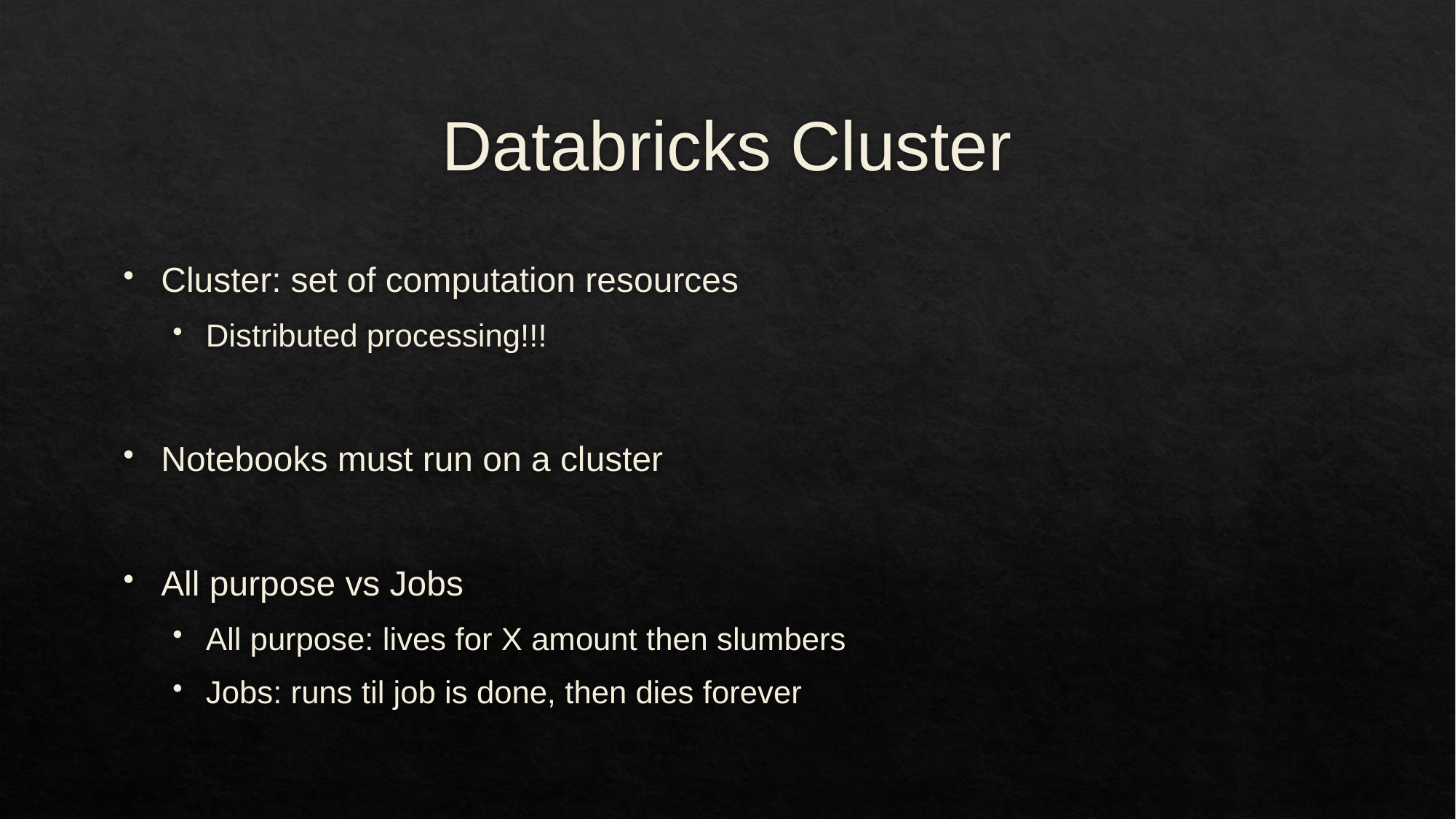

# Databricks Cluster
Cluster: set of computation resources
Distributed processing!!!

Notebooks must run on a cluster

All purpose vs Jobs
All purpose: lives for X amount then slumbers
Jobs: runs til job is done, then dies forever